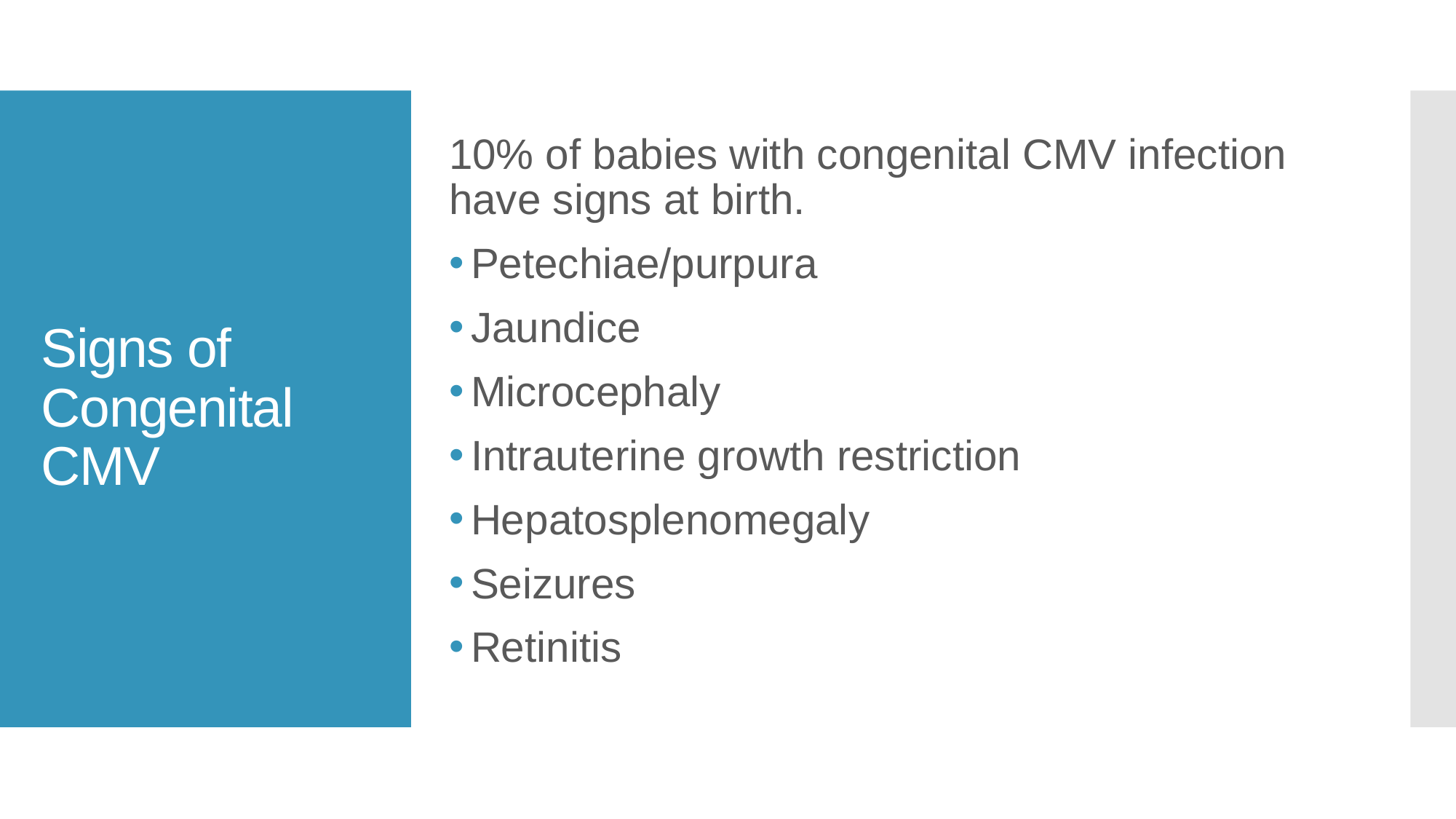

10% of babies with congenital CMV infection have signs at birth.
Petechiae/purpura
Jaundice
Microcephaly
Intrauterine growth restriction
Hepatosplenomegaly
Seizures
Retinitis

# Signs of Congenital CMV